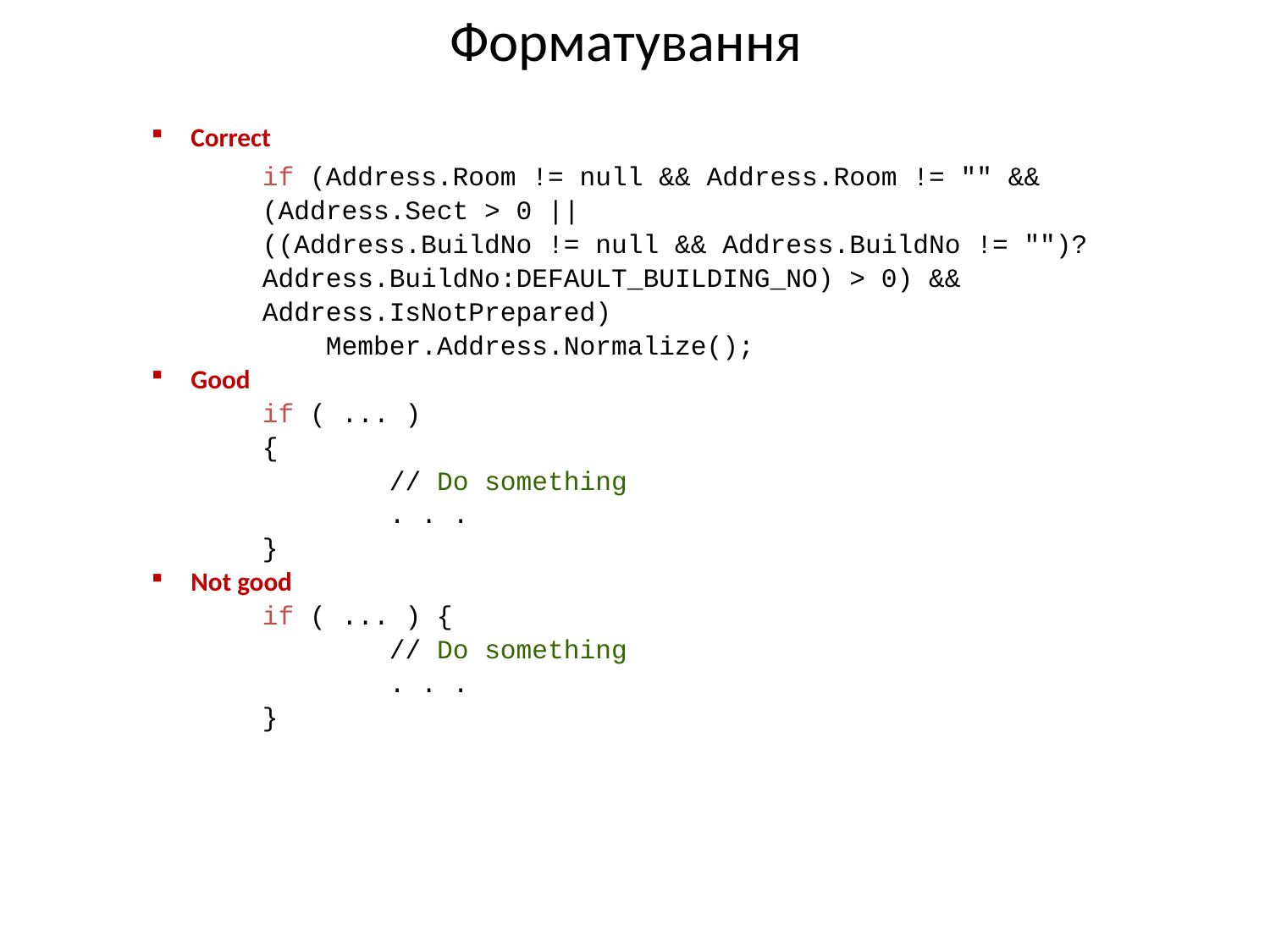

# Форматування
Correct
  		if (Address.Room != null && Address.Room != "" &&
          	(Address.Sect > 0 ||
          	((Address.BuildNo != null && Address.BuildNo != "")?
          	Address.BuildNo:DEFAULT_BUILDING_NO) > 0) &&
          	Address.IsNotPrepared)
      	    Member.Address.Normalize();
Good
  		if ( ... )
  		{
  	    		// Do something
  	    		. . .
  		}
Not good
  		if ( ... ) {
  	    		// Do something
  	    		. . .
  		}